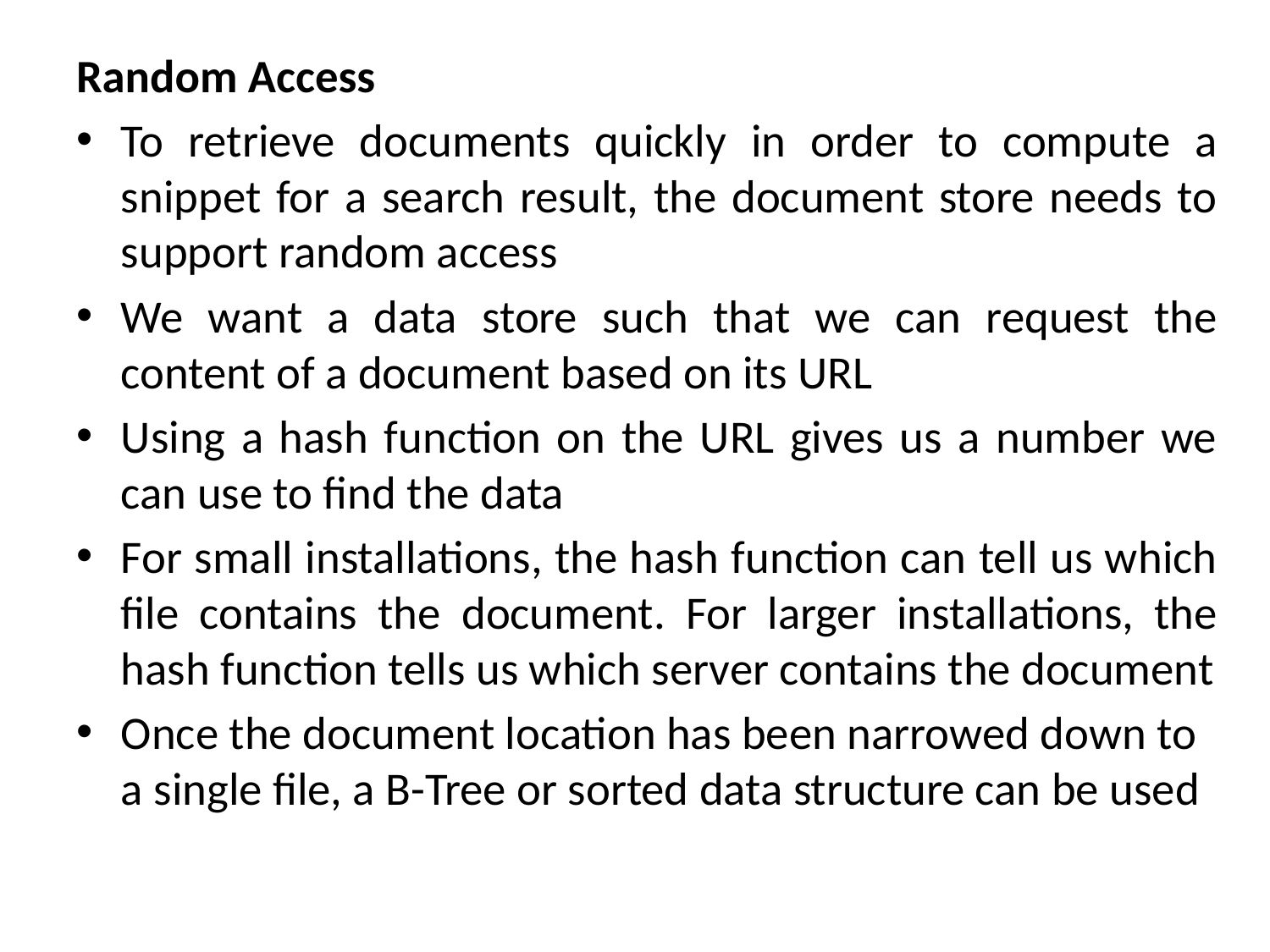

Random Access
To retrieve documents quickly in order to compute a snippet for a search result, the document store needs to support random access
We want a data store such that we can request the content of a document based on its URL
Using a hash function on the URL gives us a number we can use to find the data
For small installations, the hash function can tell us which file contains the document. For larger installations, the hash function tells us which server contains the document
Once the document location has been narrowed down to a single file, a B-Tree or sorted data structure can be used